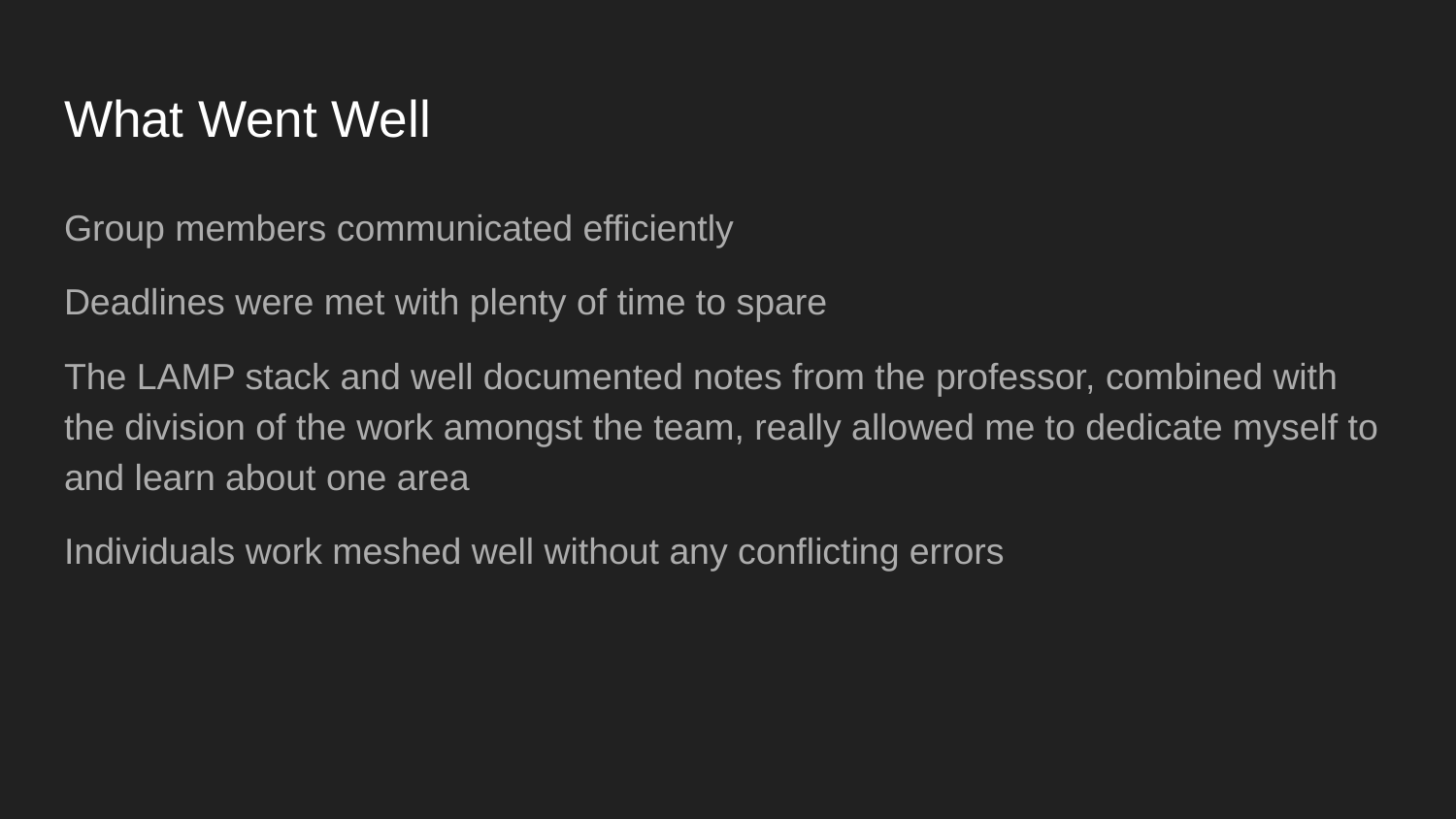

# What Went Well
Group members communicated efficiently
Deadlines were met with plenty of time to spare
The LAMP stack and well documented notes from the professor, combined with the division of the work amongst the team, really allowed me to dedicate myself to and learn about one area
Individuals work meshed well without any conflicting errors